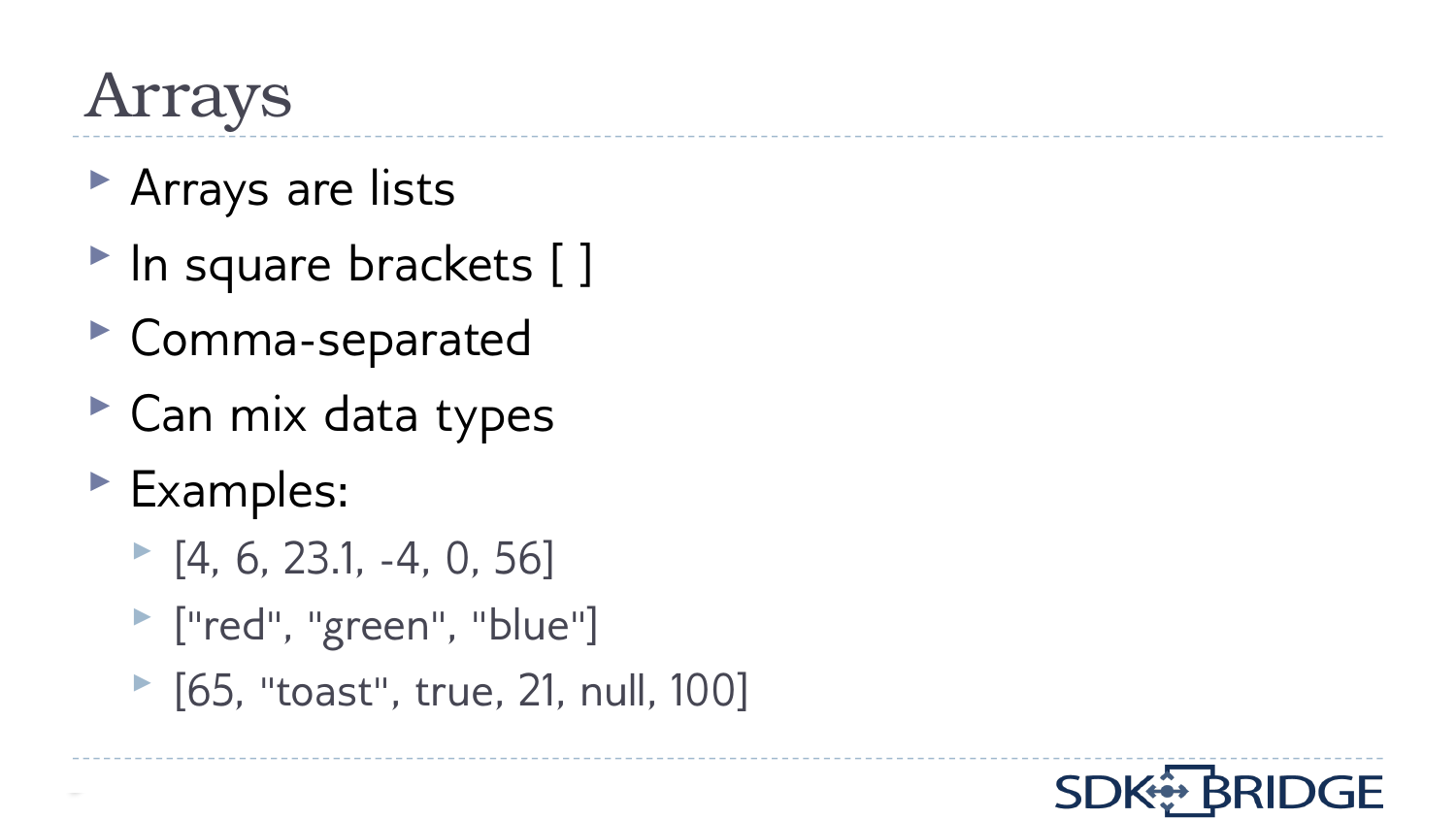

# Arrays
Arrays are lists
In square brackets [ ]
Comma-separated
Can mix data types
Examples:
[4, 6, 23.1, -4, 0, 56]
["red", "green", "blue"]
[65, "toast", true, 21, null, 100]